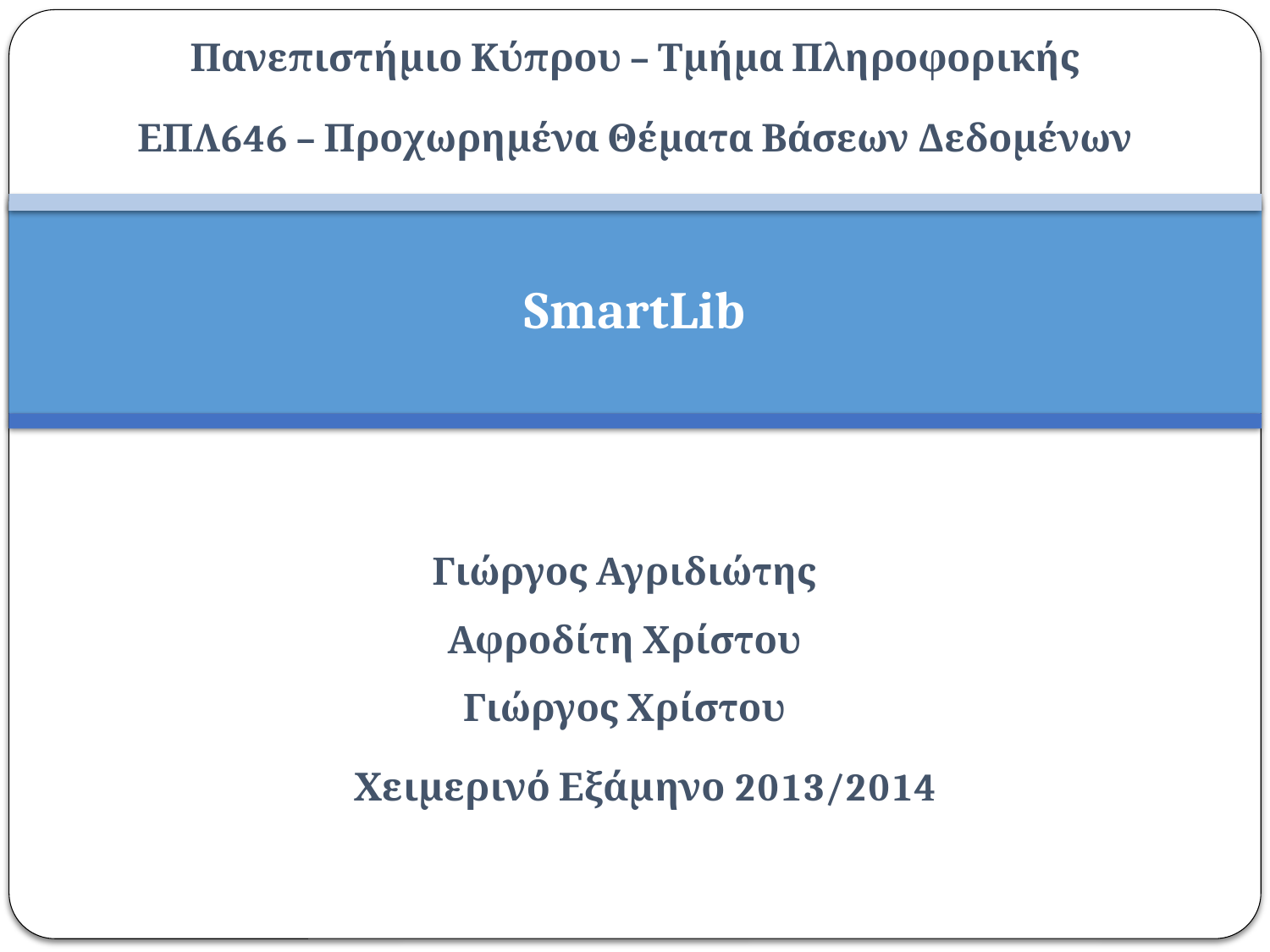

Πανεπιστήμιο Κύπρου – Τμήμα Πληροφορικής

ΕΠΛ646 – Προχωρημένα Θέματα Βάσεων Δεδομένων
# SmartLib
Γιώργος Αγριδιώτης
Αφροδίτη Χρίστου
Γιώργος Χρίστου

Χειμερινό Εξάμηνο 2013/2014